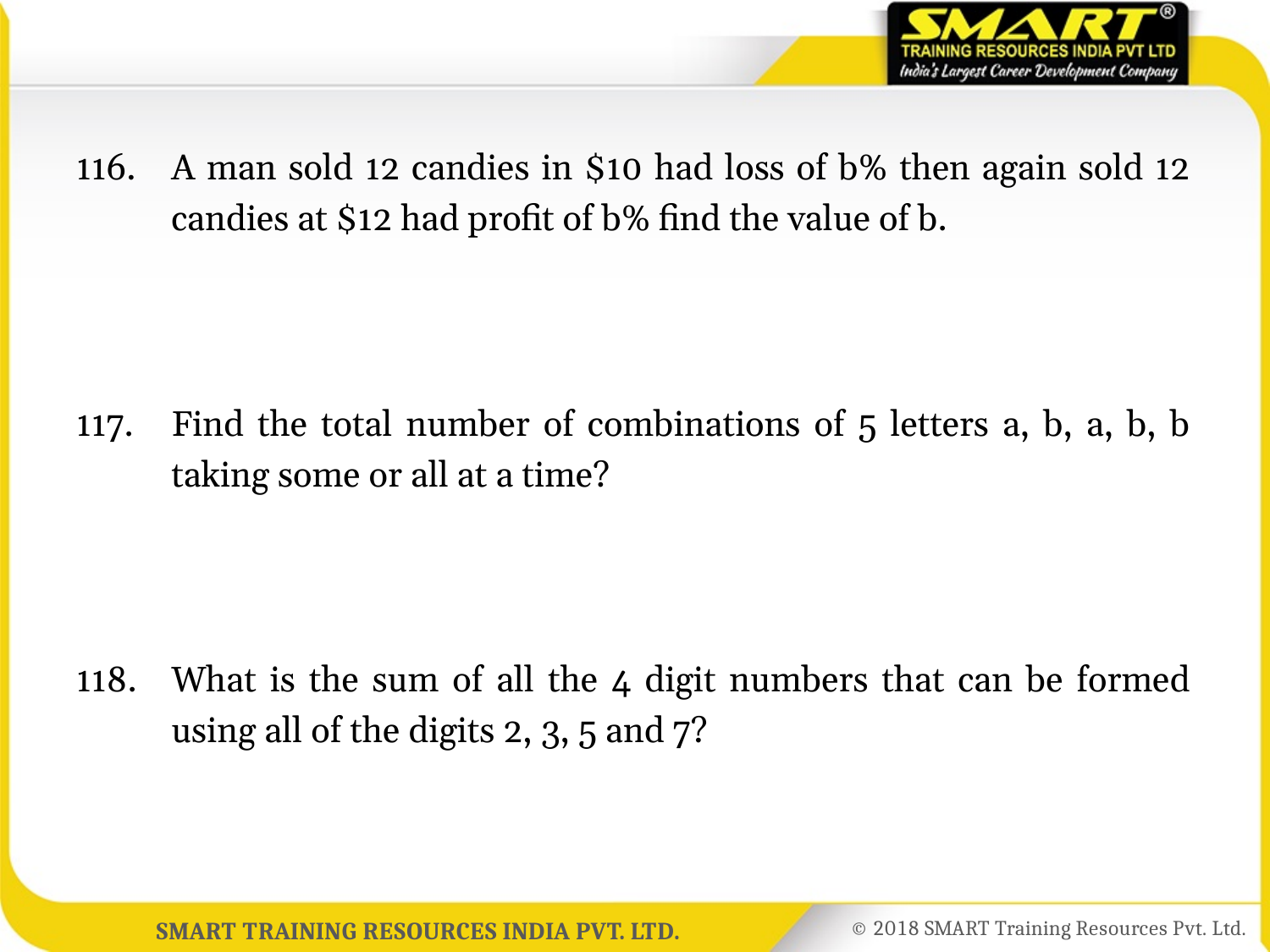

116.	A man sold 12 candies in $10 had loss of b% then again sold 12 candies at $12 had profit of b% find the value of b.

117.	Find the total number of combinations of 5 letters a, b, a, b, b taking some or all at a time?

118.	What is the sum of all the 4 digit numbers that can be formed using all of the digits 2, 3, 5 and 7?